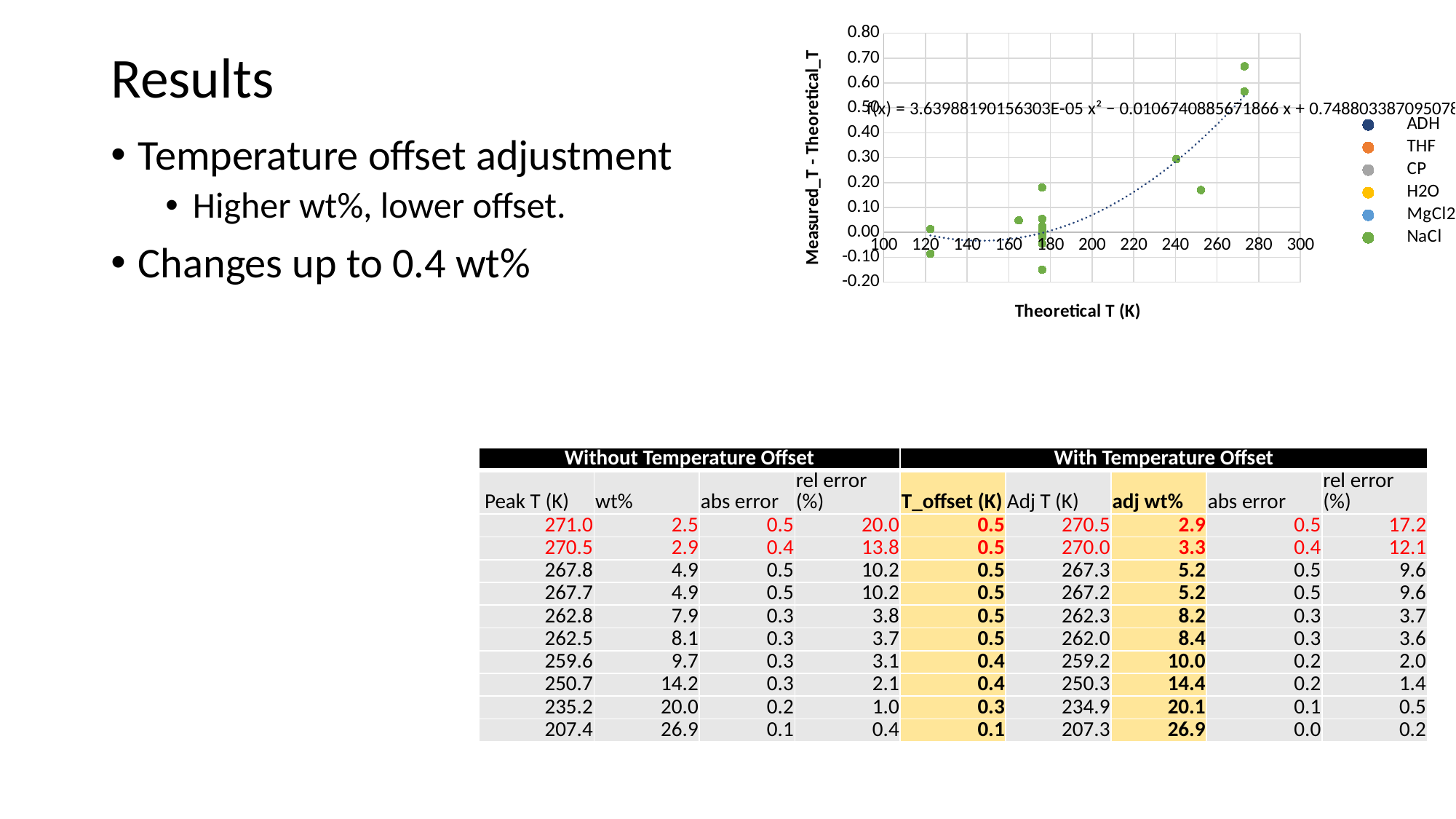

### Chart

| Category |  | ADH | THF | CP | H2O | MgCl2 | NaCl |
|---|---|---|---|---|---|---|---|
Results
Temperature offset adjustment
Higher wt%, lower offset.
Changes up to 0.4 wt%

| Without Temperature Offset |  |  |  | With Temperature Offset |  |  |  |  |
| --- | --- | --- | --- | --- | --- | --- | --- | --- |
| Peak T (K) | wt% | abs error | rel error (%) | T\_offset (K) | Adj T (K) | adj wt% | abs error | rel error (%) |
| 271.0 | 2.5 | 0.5 | 20.0 | 0.5 | 270.5 | 2.9 | 0.5 | 17.2 |
| 270.5 | 2.9 | 0.4 | 13.8 | 0.5 | 270.0 | 3.3 | 0.4 | 12.1 |
| 267.8 | 4.9 | 0.5 | 10.2 | 0.5 | 267.3 | 5.2 | 0.5 | 9.6 |
| 267.7 | 4.9 | 0.5 | 10.2 | 0.5 | 267.2 | 5.2 | 0.5 | 9.6 |
| 262.8 | 7.9 | 0.3 | 3.8 | 0.5 | 262.3 | 8.2 | 0.3 | 3.7 |
| 262.5 | 8.1 | 0.3 | 3.7 | 0.5 | 262.0 | 8.4 | 0.3 | 3.6 |
| 259.6 | 9.7 | 0.3 | 3.1 | 0.4 | 259.2 | 10.0 | 0.2 | 2.0 |
| 250.7 | 14.2 | 0.3 | 2.1 | 0.4 | 250.3 | 14.4 | 0.2 | 1.4 |
| 235.2 | 20.0 | 0.2 | 1.0 | 0.3 | 234.9 | 20.1 | 0.1 | 0.5 |
| 207.4 | 26.9 | 0.1 | 0.4 | 0.1 | 207.3 | 26.9 | 0.0 | 0.2 |